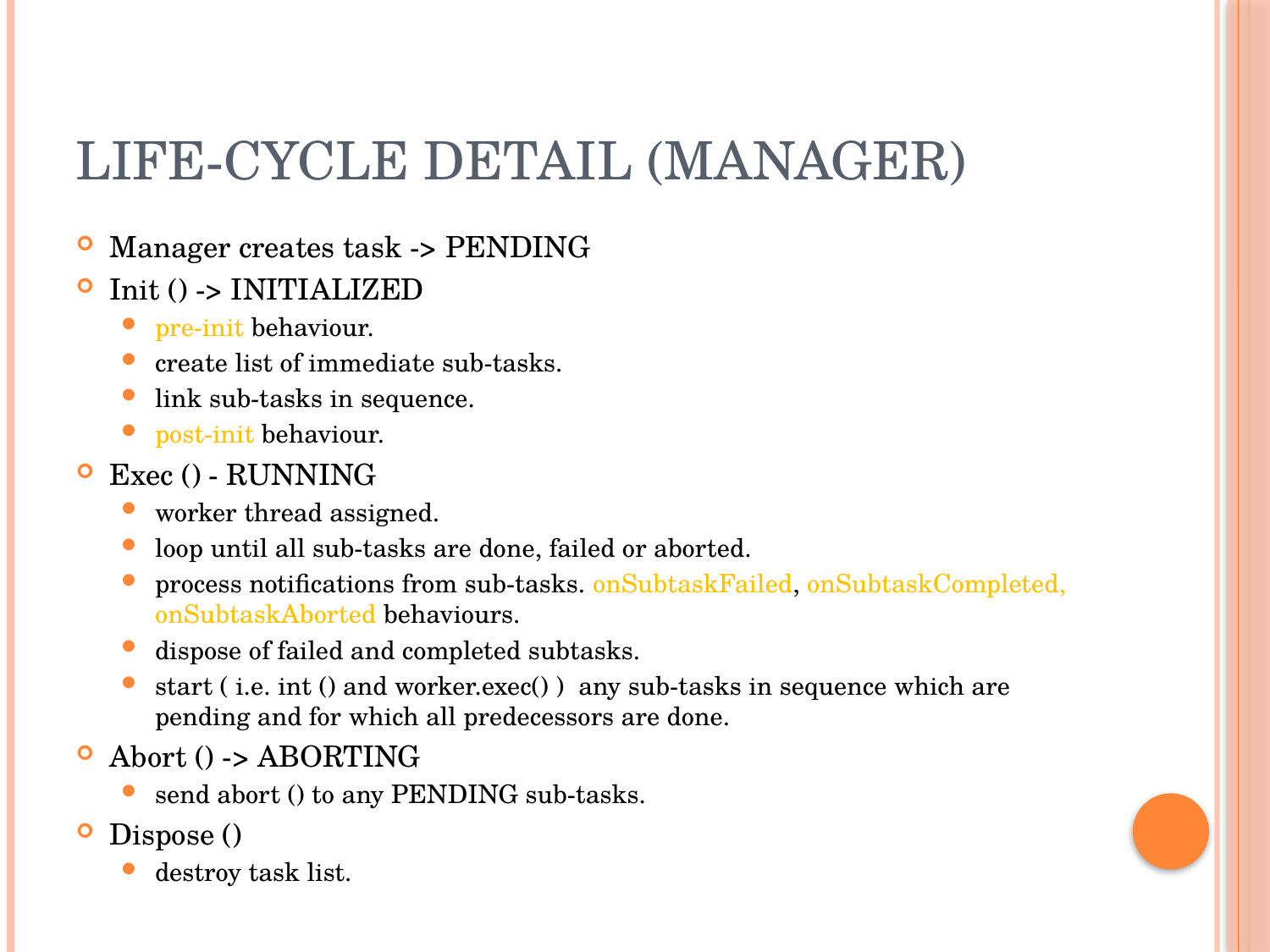

# Life-cycle detail (manager)
Manager creates task -> PENDING
Init () -> INITIALIZED
pre-init behaviour.
create list of immediate sub-tasks.
link sub-tasks in sequence.
post-init behaviour.
Exec () - RUNNING
worker thread assigned.
loop until all sub-tasks are done, failed or aborted.
process notifications from sub-tasks. onSubtaskFailed, onSubtaskCompleted, onSubtaskAborted behaviours.
dispose of failed and completed subtasks.
start ( i.e. int () and worker.exec() )  any sub-tasks in sequence which are pending and for which all predecessors are done.
Abort () -> ABORTING
send abort () to any PENDING sub-tasks.
Dispose ()
destroy task list.